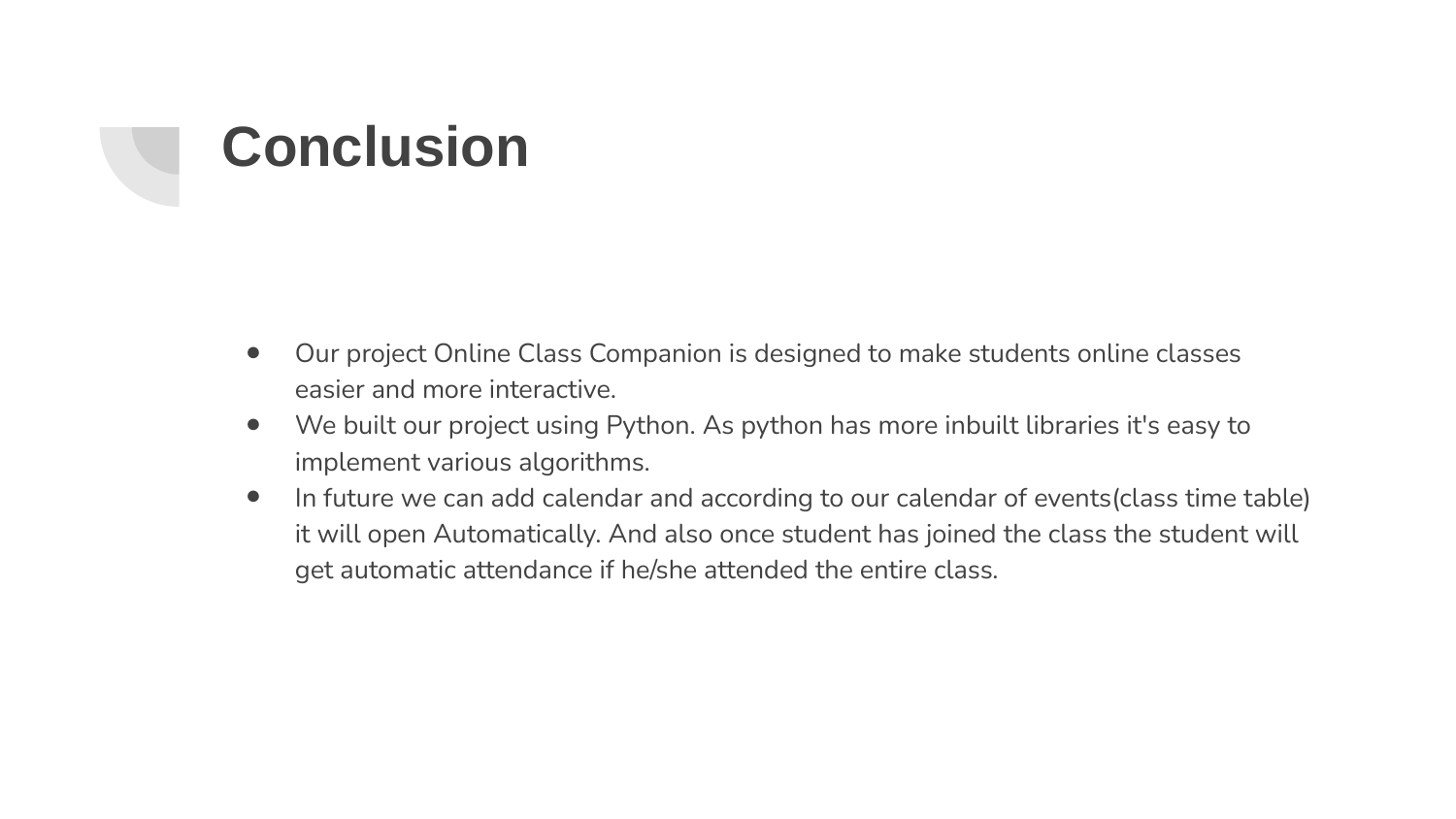

# Conclusion
Our project Online Class Companion is designed to make students online classes easier and more interactive.
We built our project using Python. As python has more inbuilt libraries it's easy to implement various algorithms.
In future we can add calendar and according to our calendar of events(class time table) it will open Automatically. And also once student has joined the class the student will get automatic attendance if he/she attended the entire class.